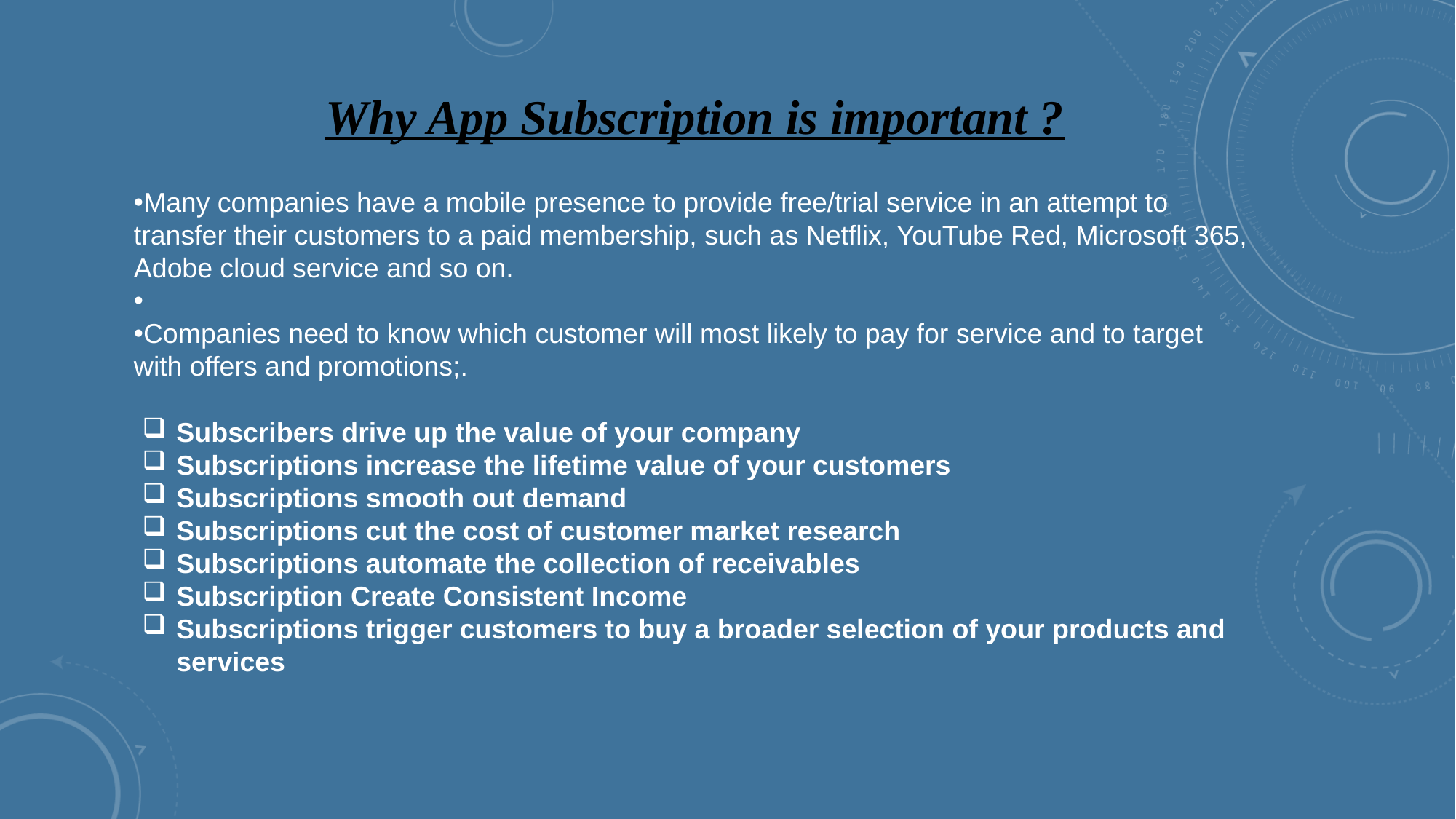

Why App Subscription is important ?
Many companies have a mobile presence to provide free/trial service in an attempt to transfer their customers to a paid membership, such as Netflix, YouTube Red, Microsoft 365, Adobe cloud service and so on.

Companies need to know which customer will most likely to pay for service and to target with offers and promotions;.

Subscribers drive up the value of your company
Subscriptions increase the lifetime value of your customers
Subscriptions smooth out demand
Subscriptions cut the cost of customer market research
Subscriptions automate the collection of receivables
Subscription Create Consistent Income
Subscriptions trigger customers to buy a broader selection of your products and services